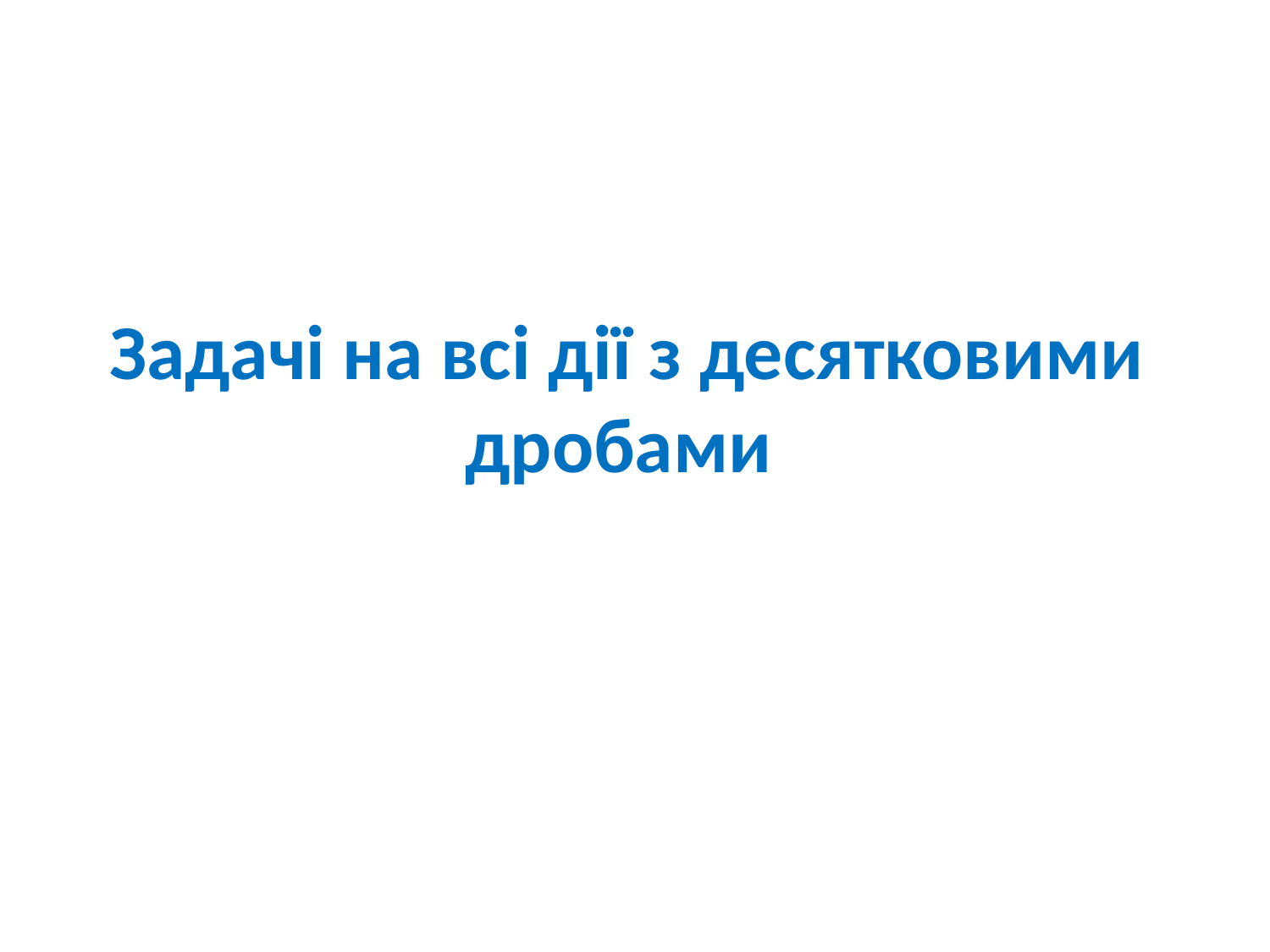

Задачі на всі дії з десятковими дробами